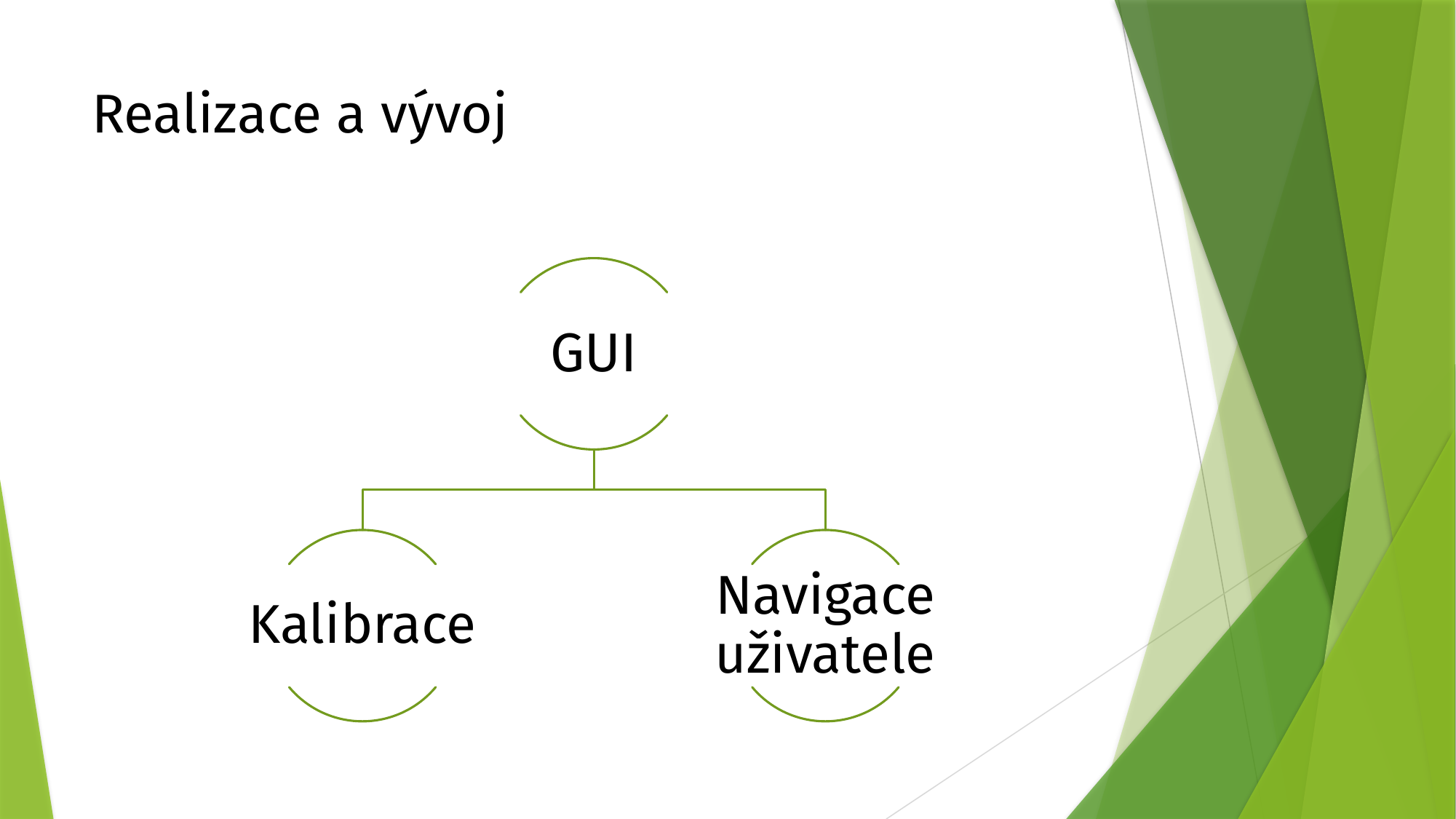

# Realizace a vývoj
GUI
Kalibrace
Navigace uživatele